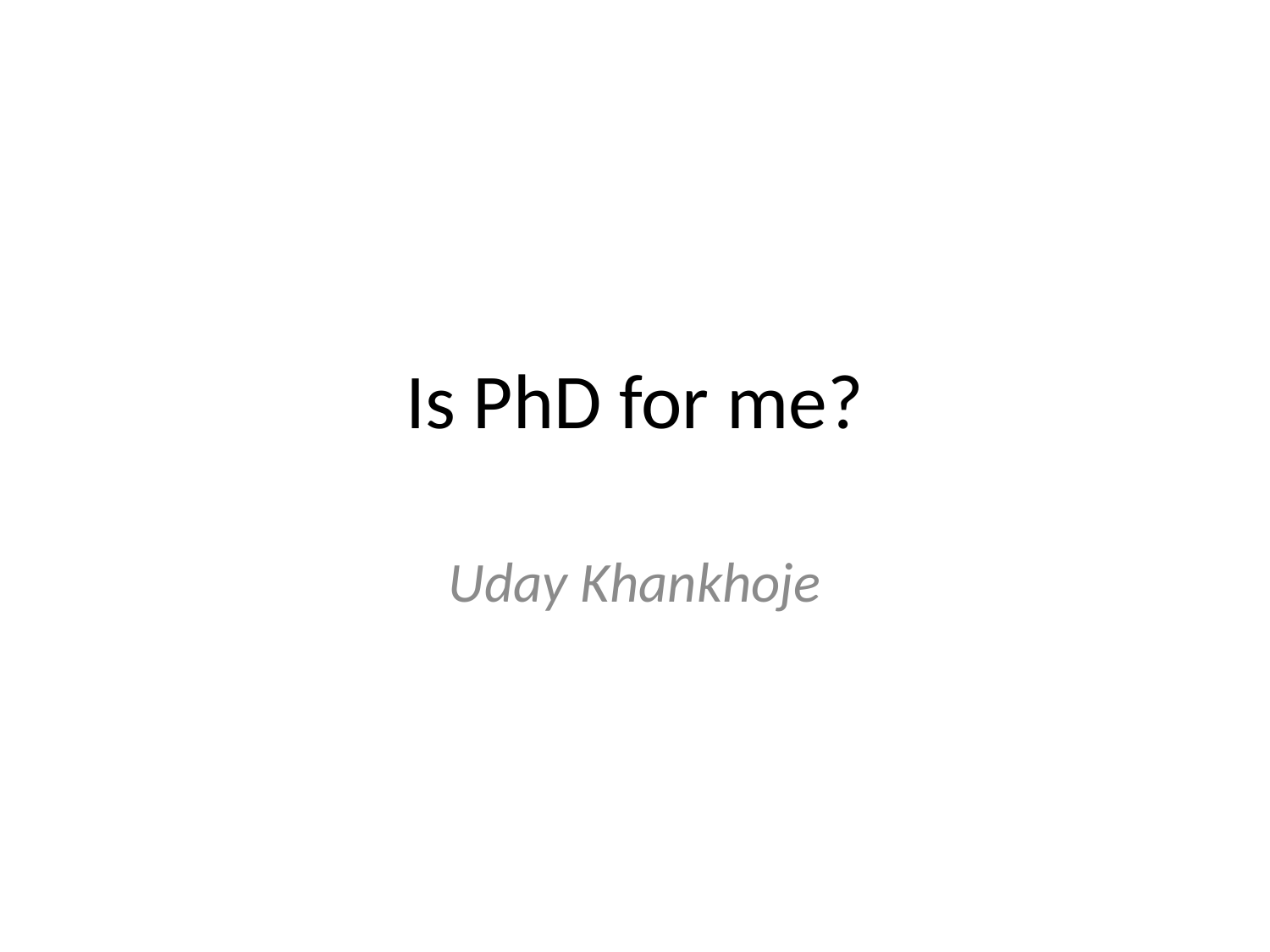

# Is PhD for me?
Uday Khankhoje